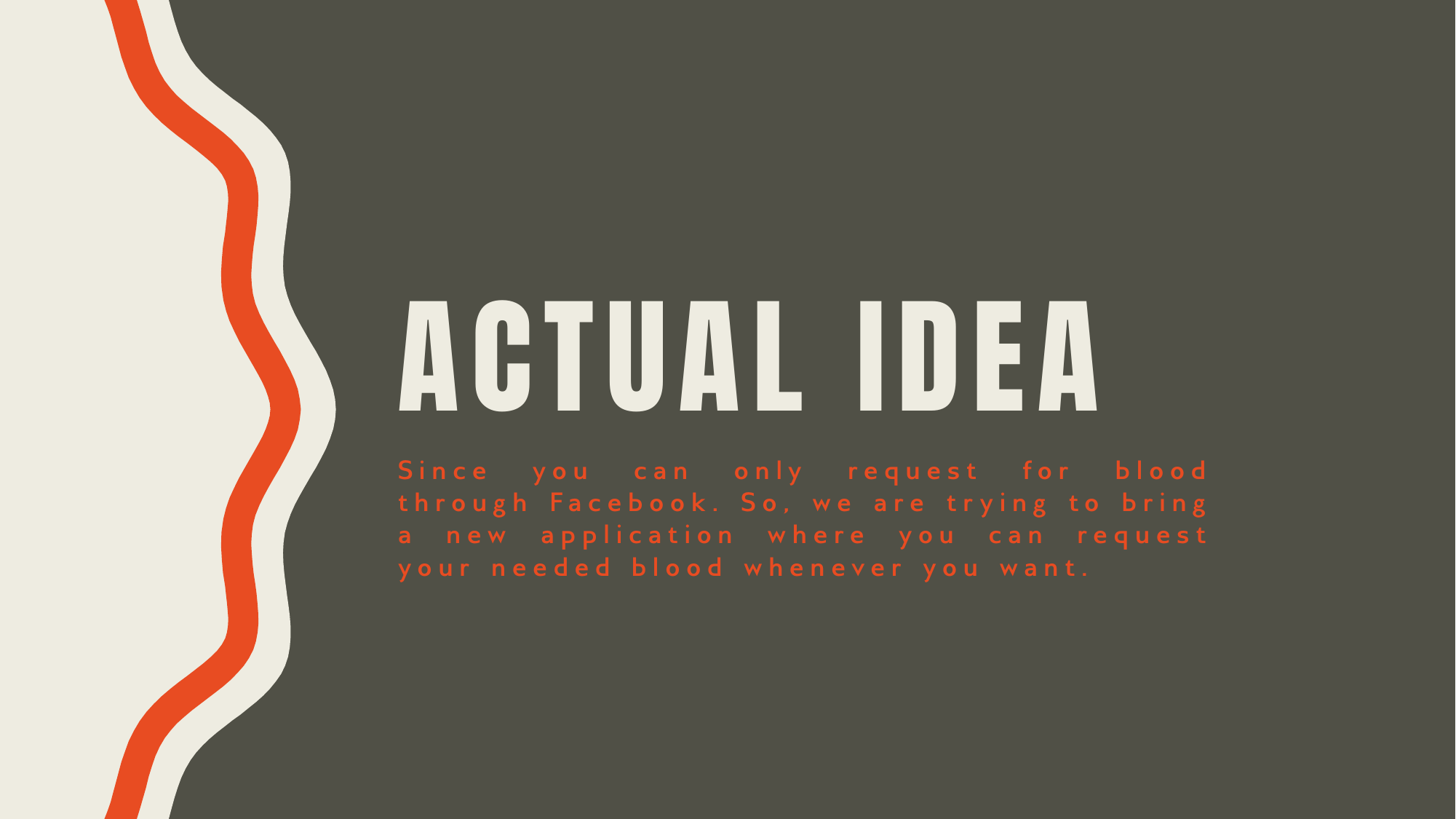

# Actual Idea
Since you can only request for blood through Facebook. So, we are trying to bring a new application where you can request your needed blood whenever you want.